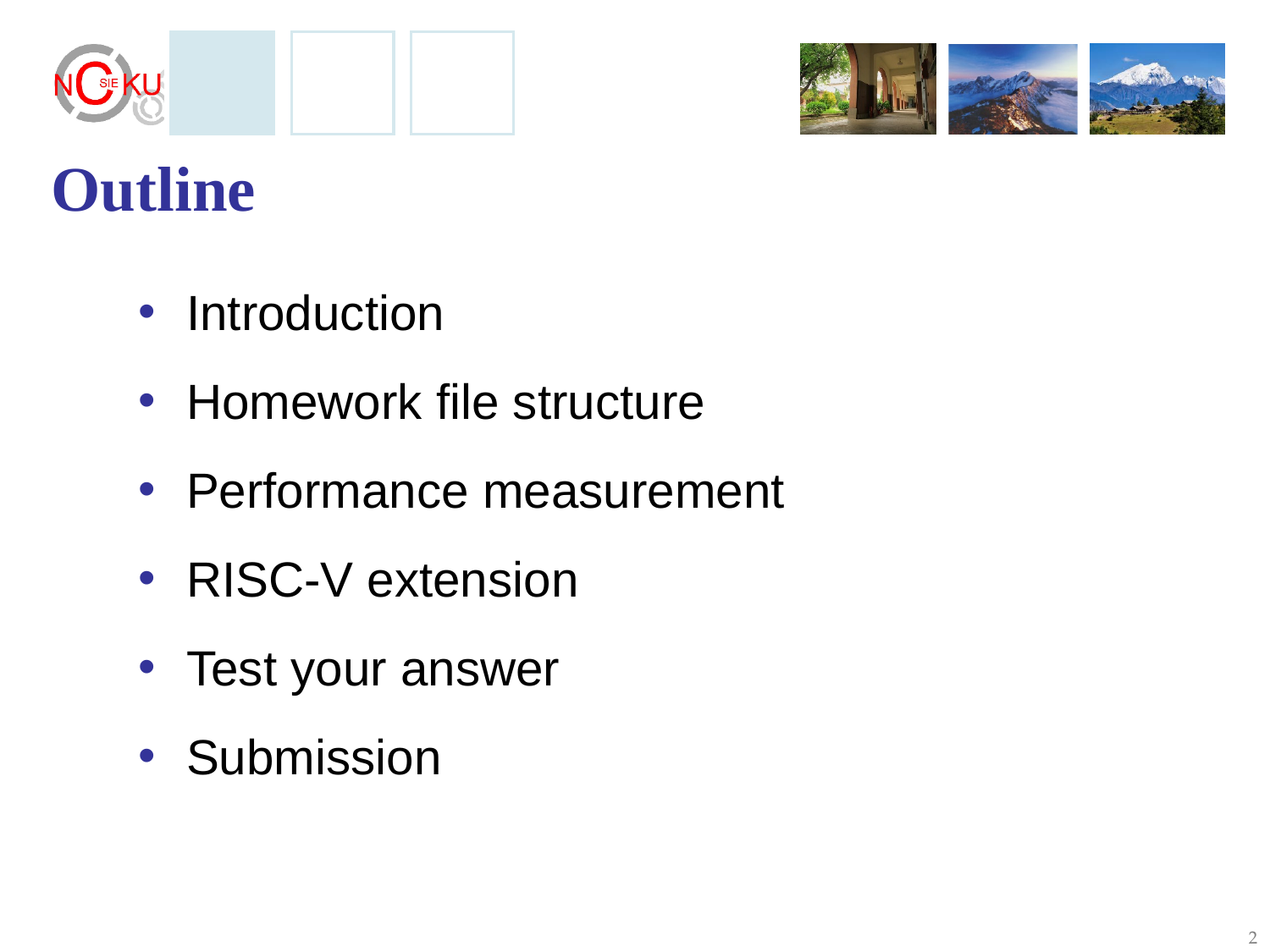

# Outline
Introduction
Homework file structure
Performance measurement
RISC-V extension
Test your answer
Submission

2